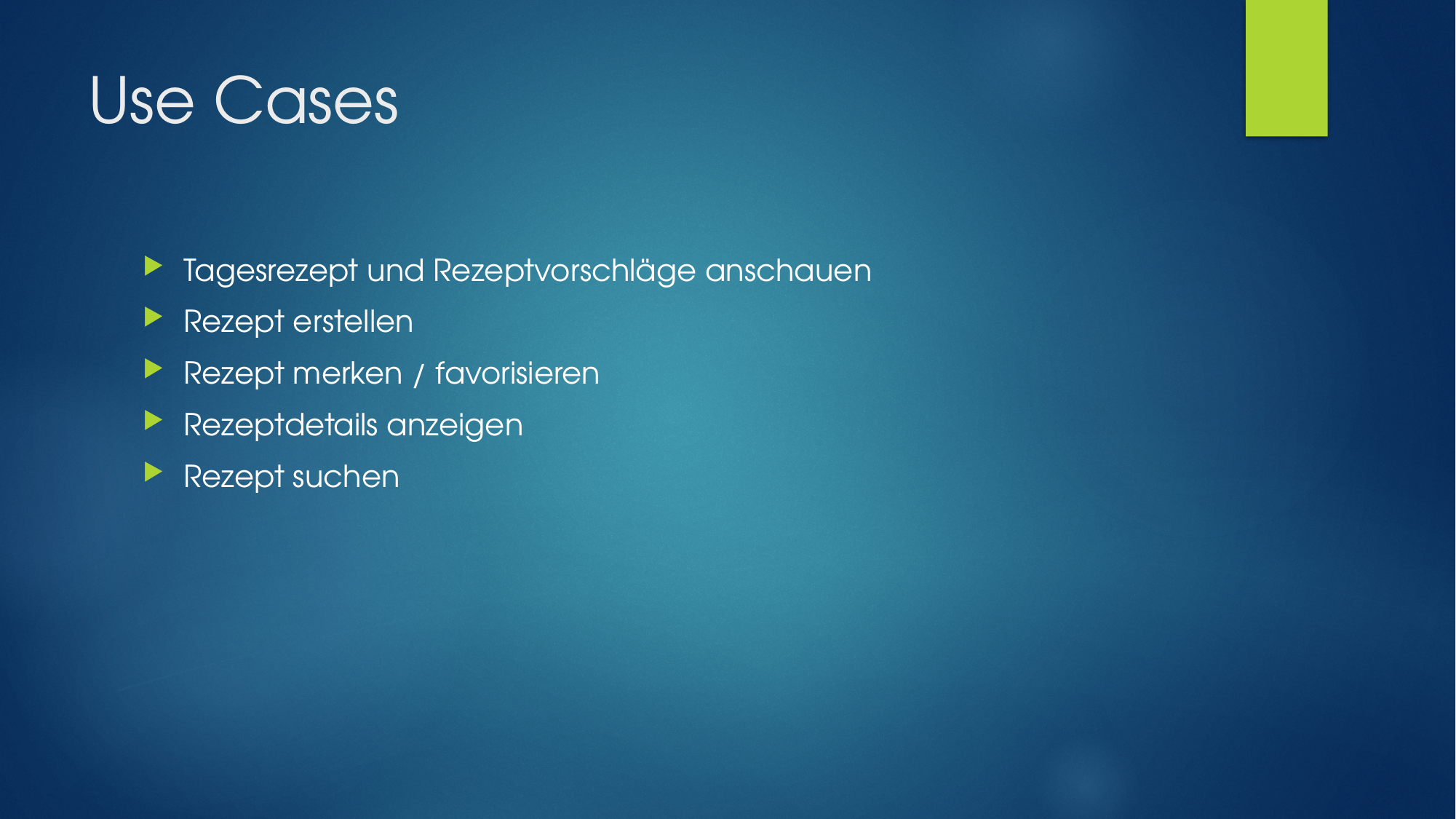

# Use Cases
Tagesrezept und Rezeptvorschläge anschauen
Rezept erstellen
Rezept merken / favorisieren
Rezeptdetails anzeigen
Rezept suchen